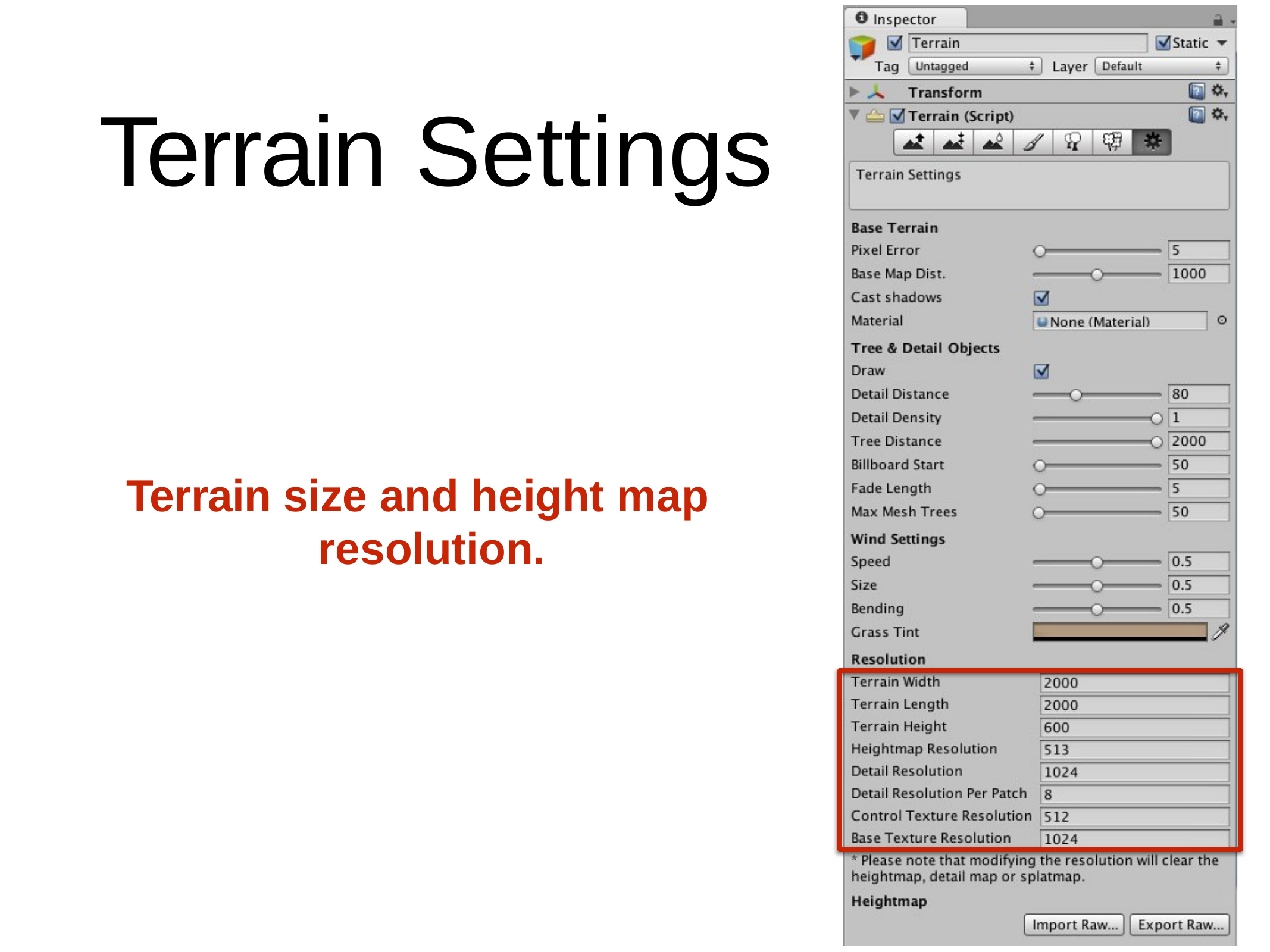

# Terrain Settings
Terrain size and height map  resolution.